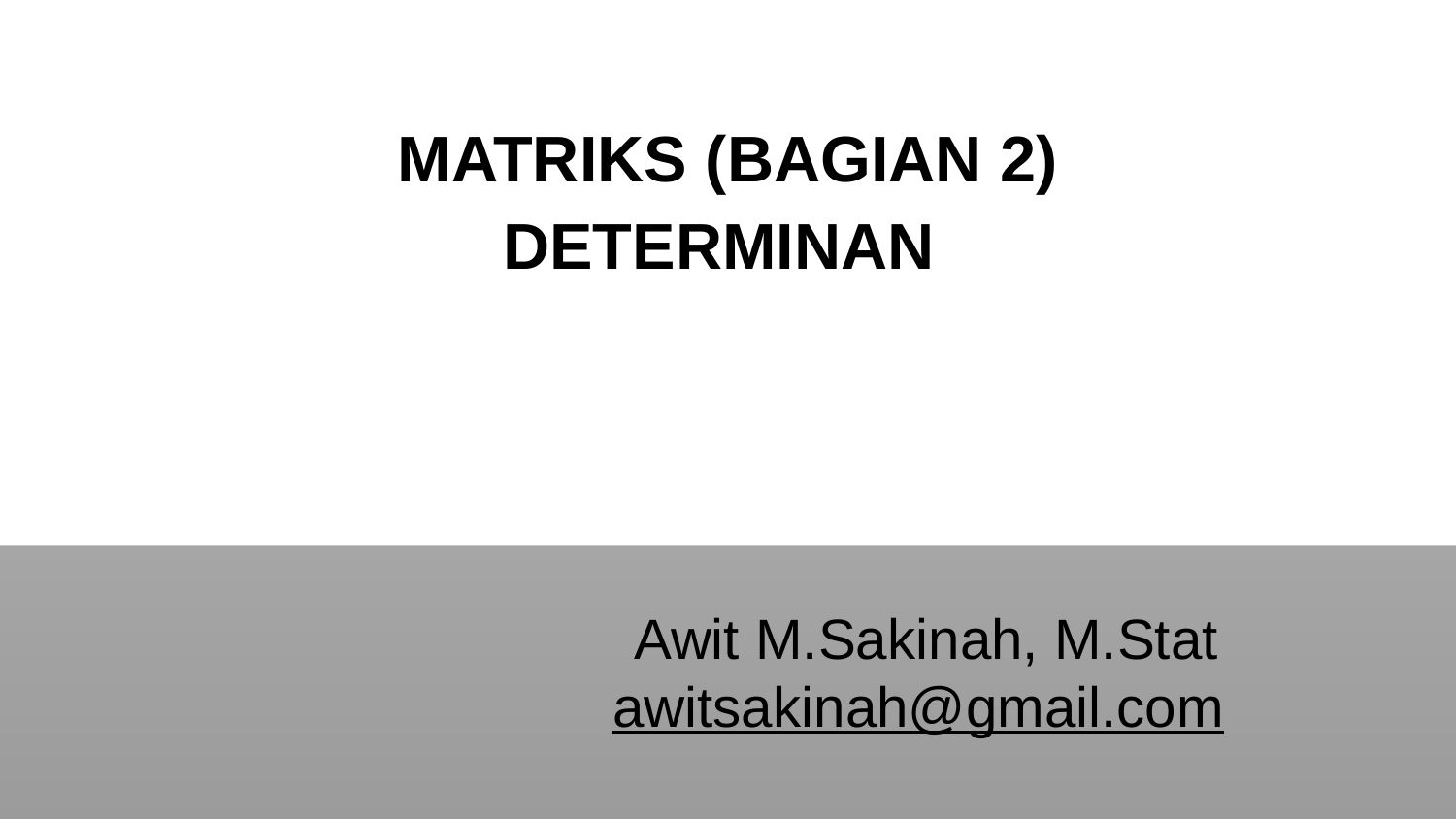

MATRIKS (BAGIAN 2)
DETERMINAN

Awit M.Sakinah, M.Stat
awitsakinah@gmail.com